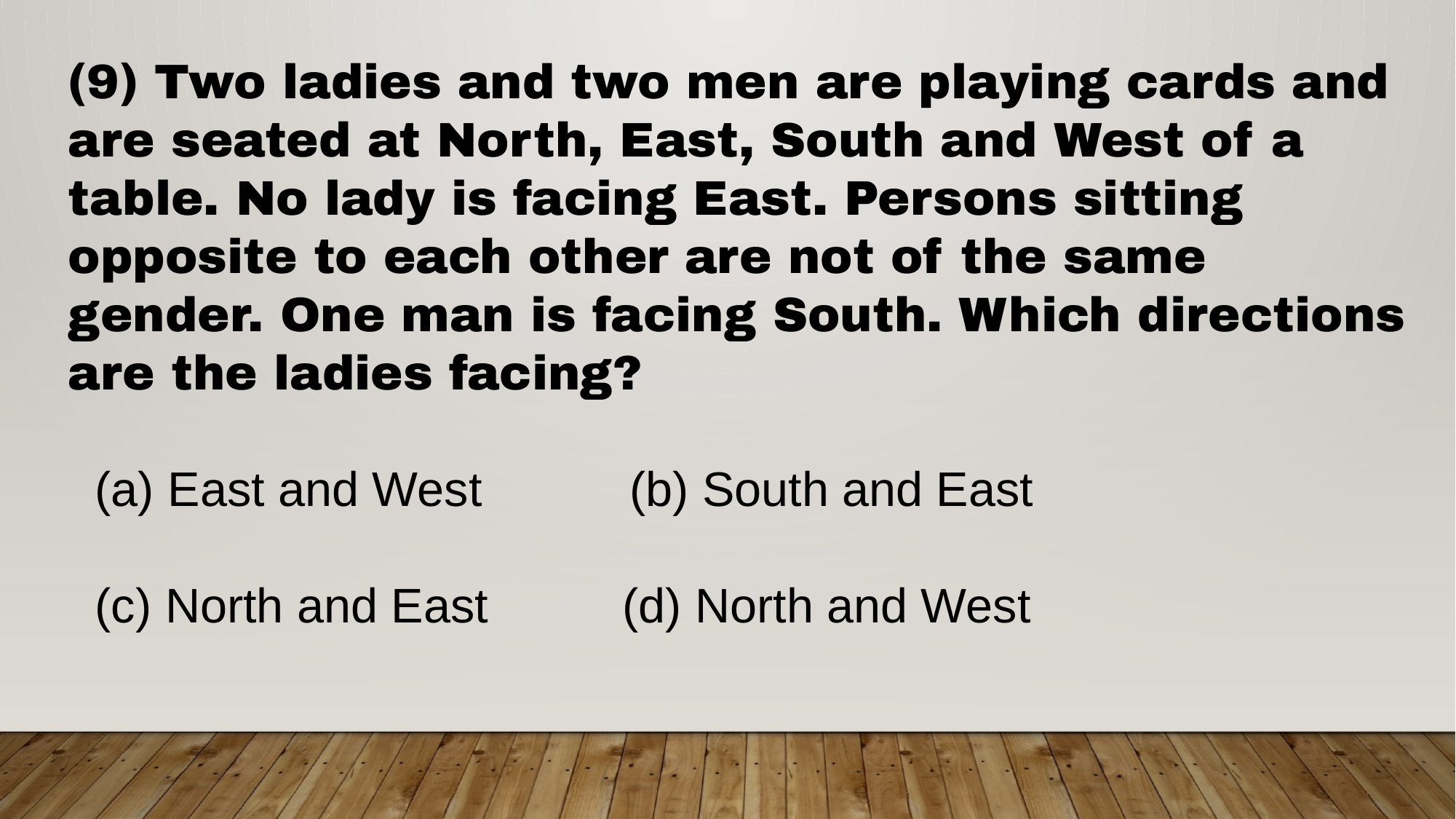

(9) Two ladies and two men are playing cards and are seated at North, East, South and West of a table. No lady is facing East. Persons sitting opposite to each other are not of the same gender. One man is facing South. Which directions are the ladies facing?

  (a) East and West           (b) South and East

  (c) North and East          (d) North and West